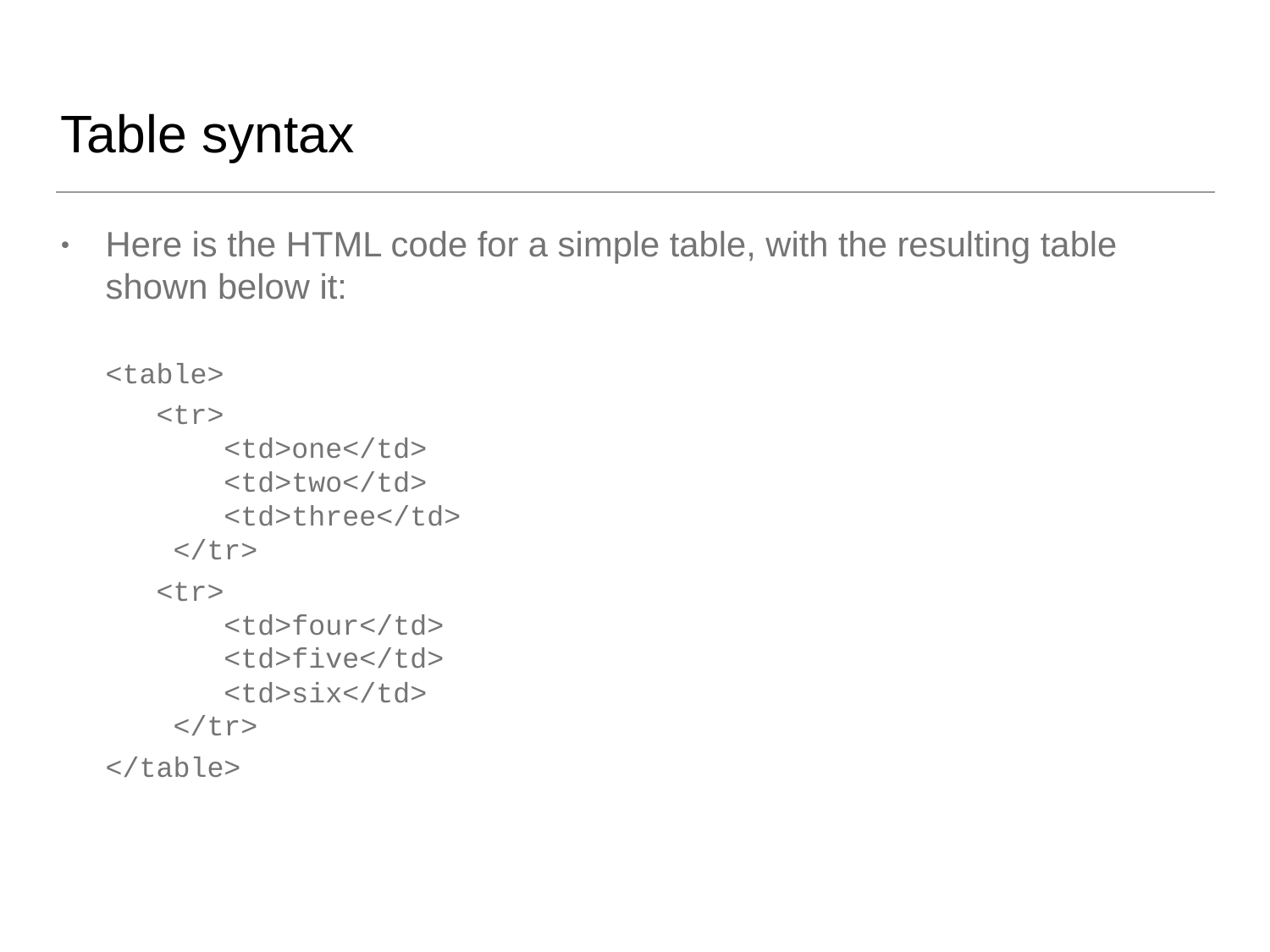

# Table syntax
Here is the HTML code for a simple table, with the resulting table shown below it:

<table>
   <tr>
       <td>one</td>
       <td>two</td>
       <td>three</td>
    </tr>
   <tr>
       <td>four</td>
       <td>five</td>
       <td>six</td>
    </tr>
</table>